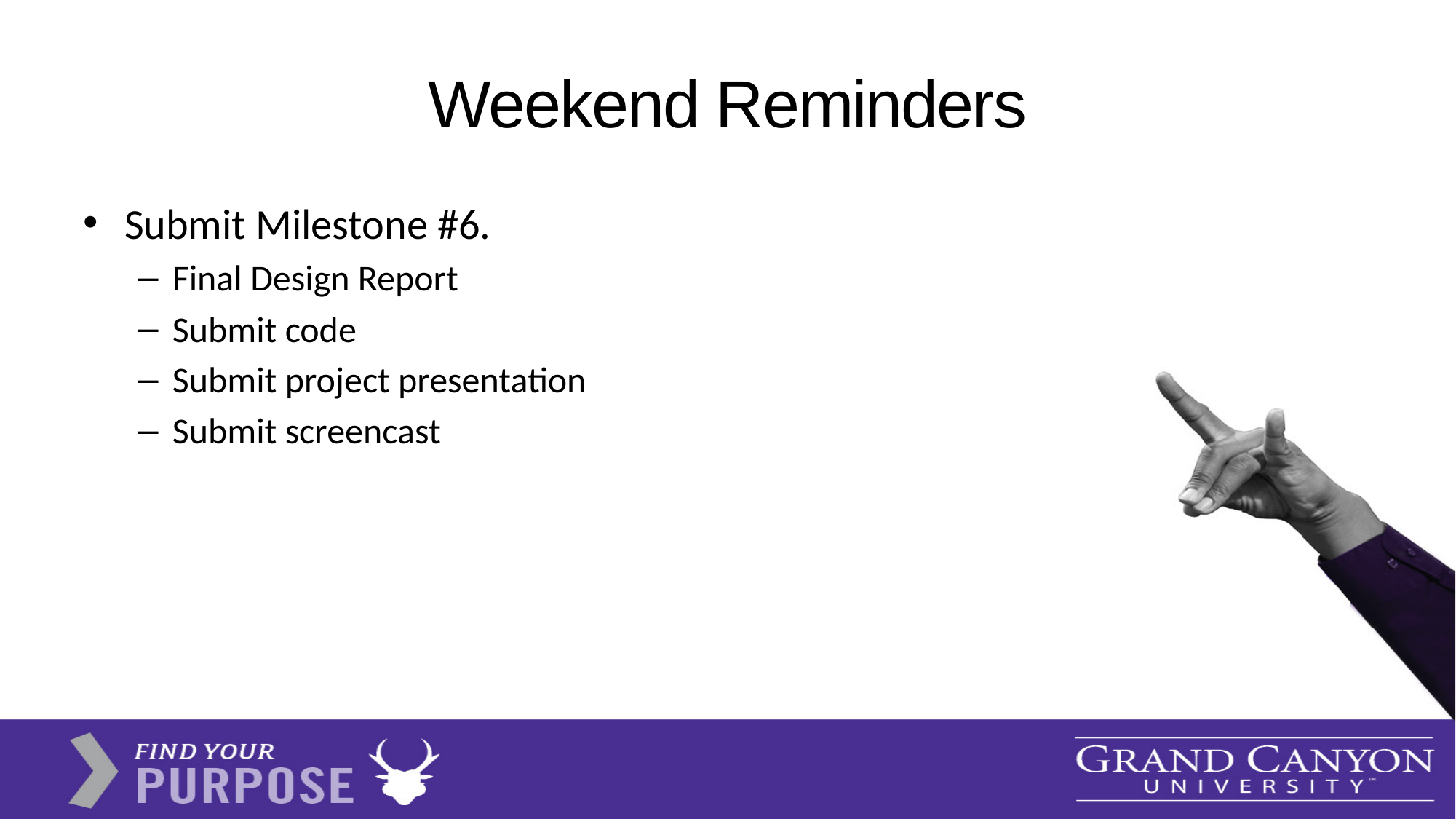

# Weekend Reminders
Submit Milestone #6.
Final Design Report
Submit code
Submit project presentation
Submit screencast